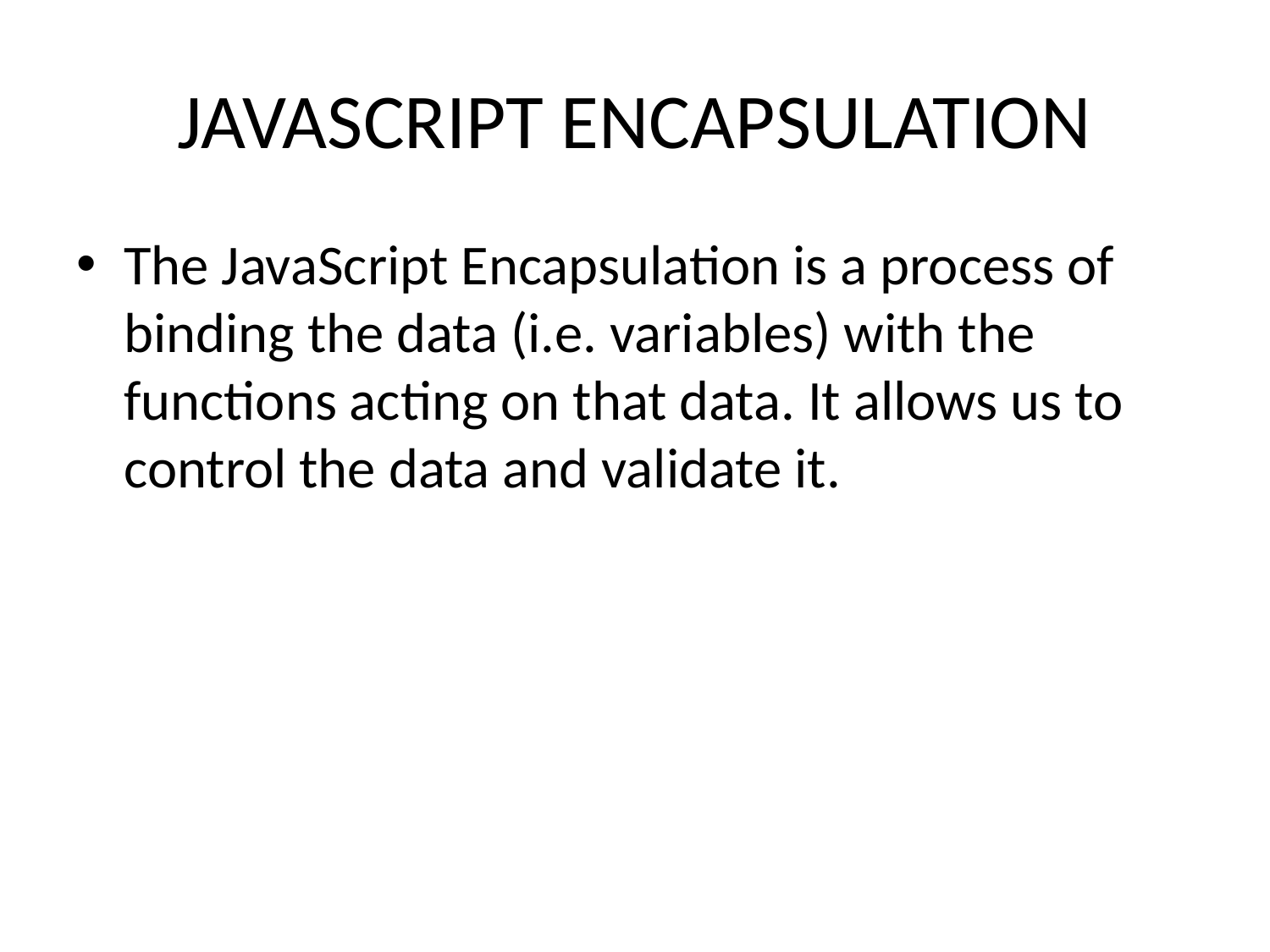

# JAVASCRIPT ENCAPSULATION
The JavaScript Encapsulation is a process of binding the data (i.e. variables) with the functions acting on that data. It allows us to control the data and validate it.